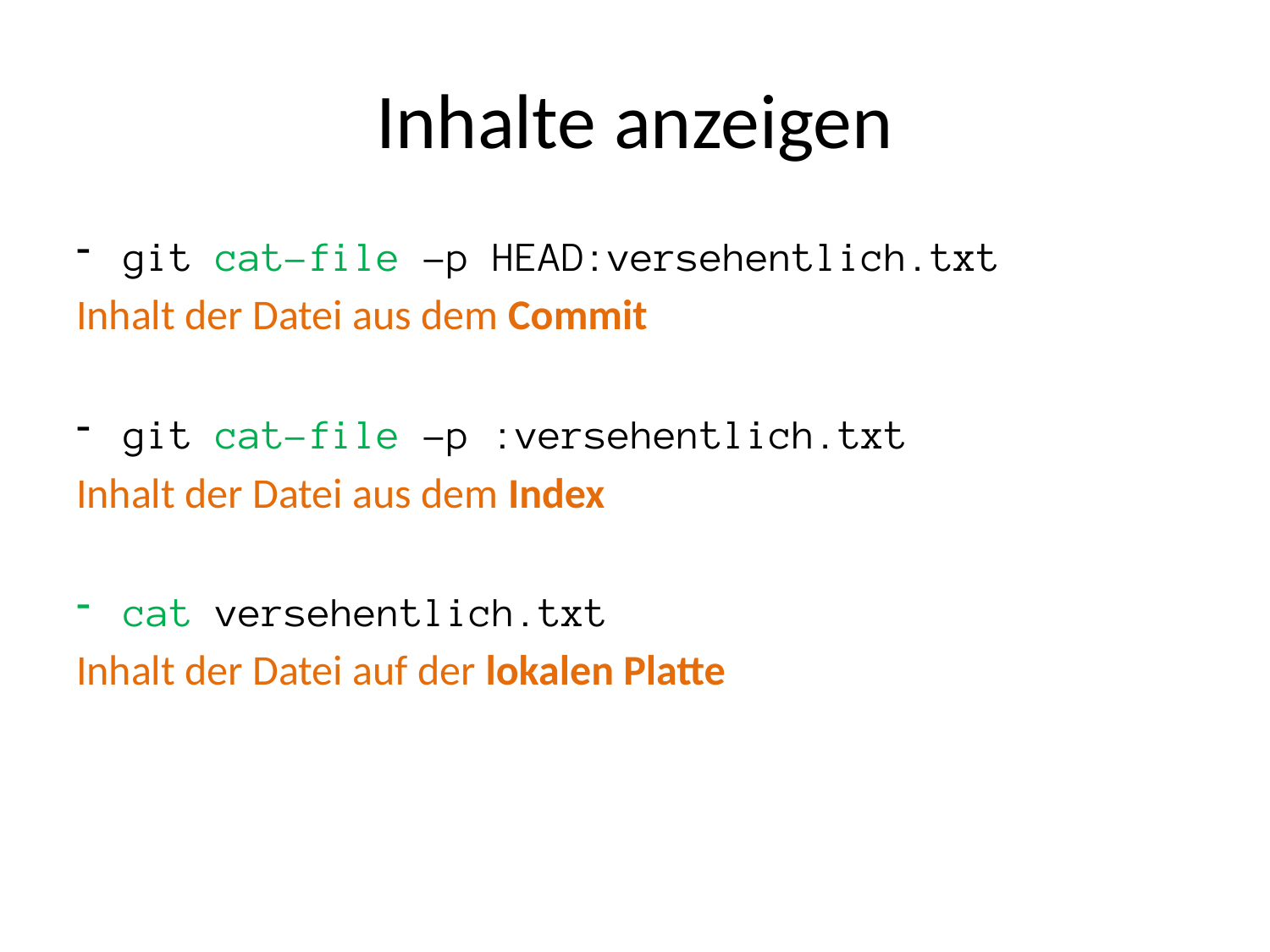

# Inhalte anzeigen
git cat-file -p HEAD:versehentlich.txt
Inhalt der Datei aus dem Commit

git cat-file -p :versehentlich.txt
Inhalt der Datei aus dem Index

cat versehentlich.txt
Inhalt der Datei auf der lokalen Platte